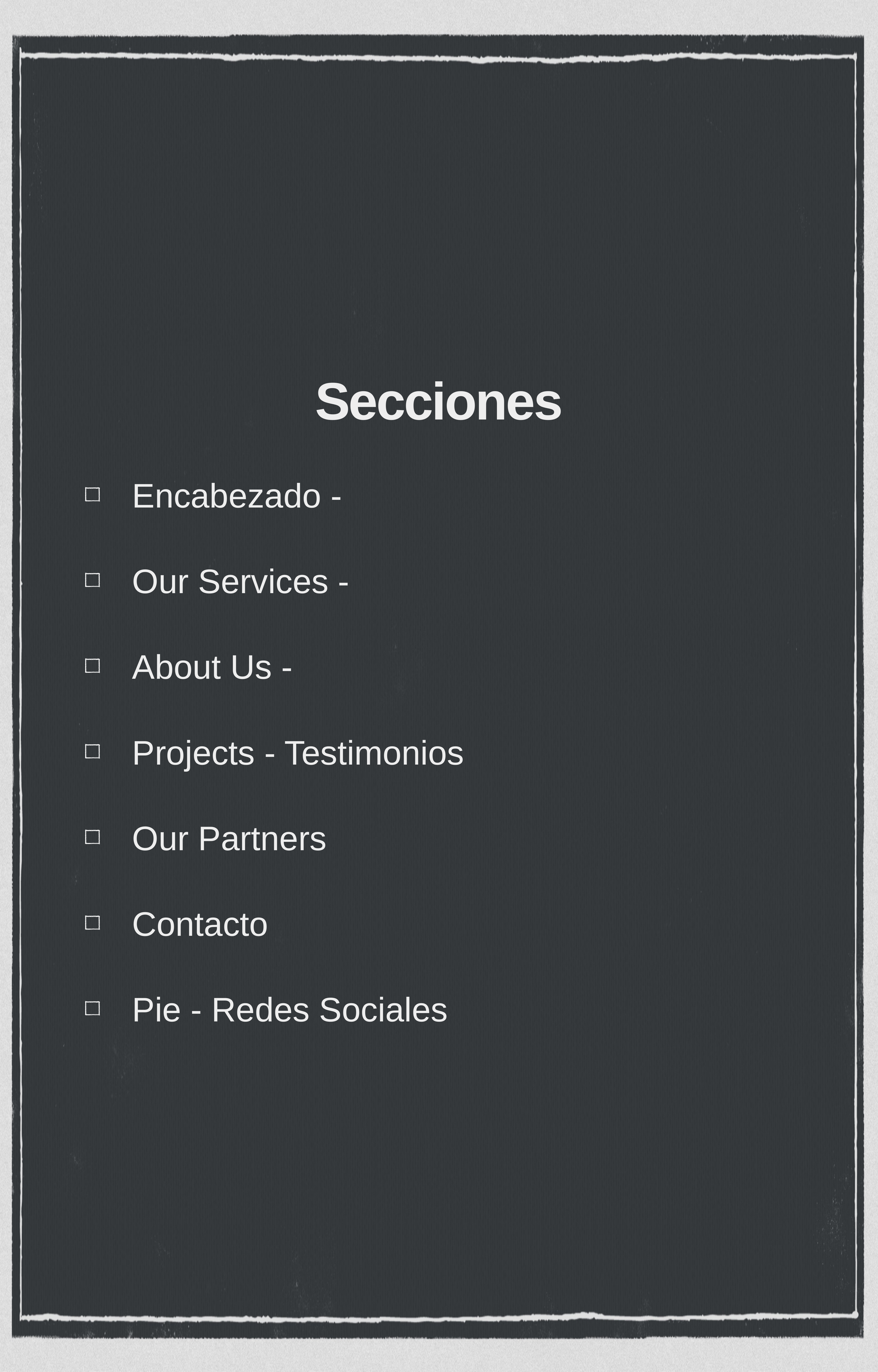

Secciones
Encabezado -
Our Services -
About Us -
Projects - Testimonios
Our Partners
Contacto
Pie - Redes Sociales